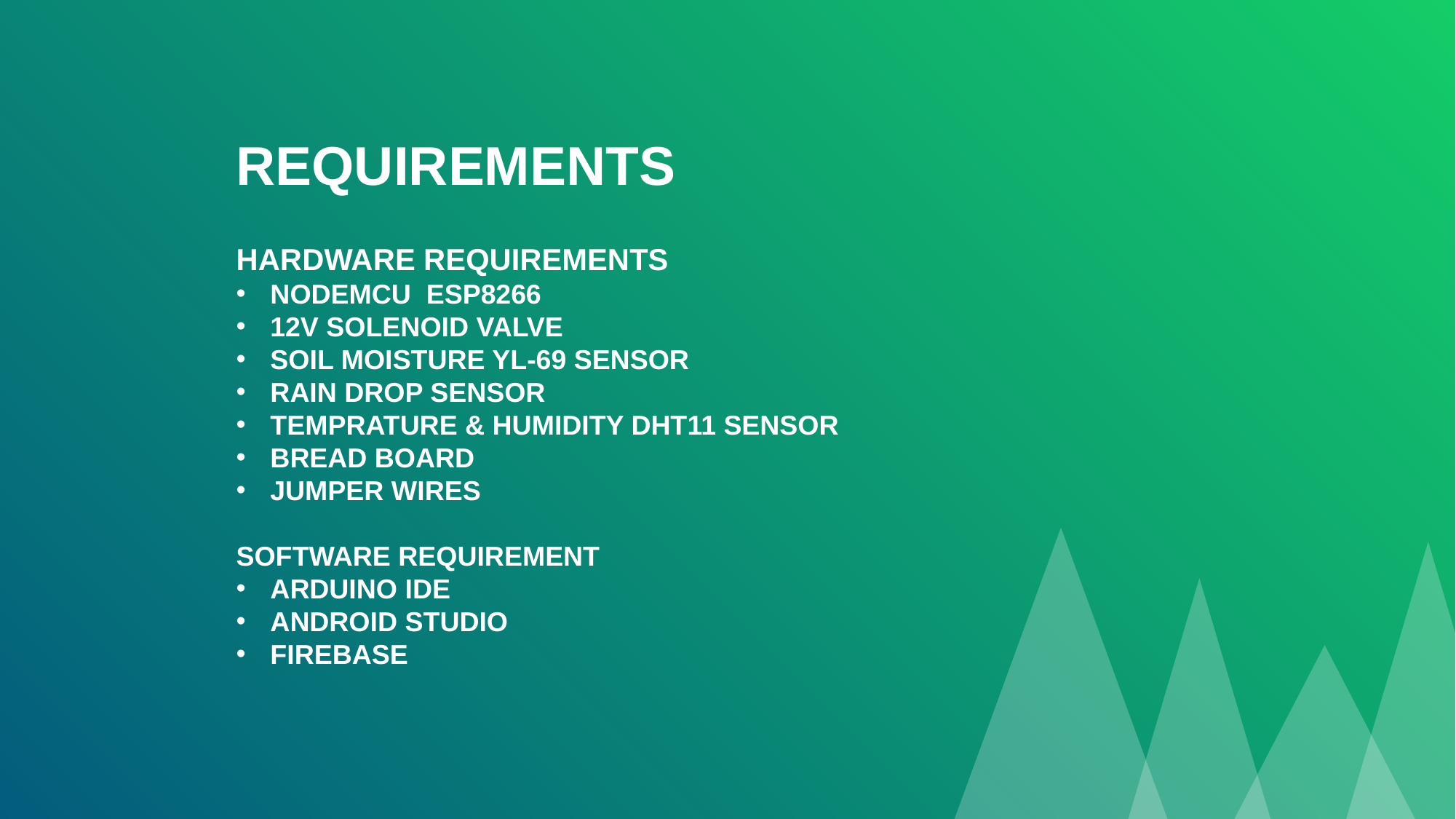

REQUIREMENTS
HARDWARE REQUIREMENTS
NODEMCU  ESP8266
12V SOLENOID VALVE
SOIL MOISTURE YL-69 SENSOR
RAIN DROP SENSOR
TEMPRATURE & HUMIDITY DHT11 SENSOR
BREAD BOARD
JUMPER WIRES

SOFTWARE REQUIREMENT
ARDUINO IDE
ANDROID STUDIO
FIREBASE